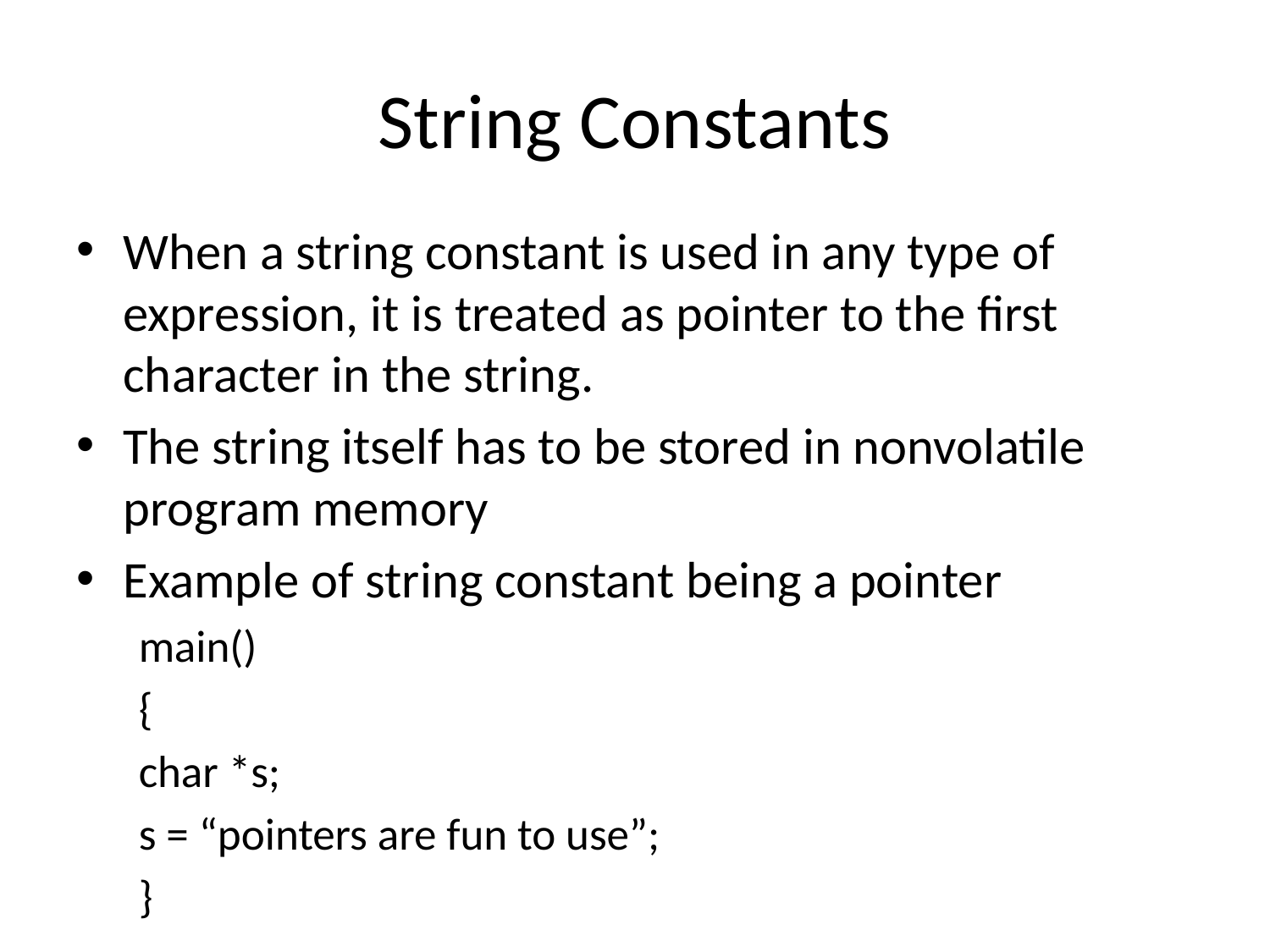

# String Constants
When a string constant is used in any type of expression, it is treated as pointer to the first character in the string.
The string itself has to be stored in nonvolatile program memory
Example of string constant being a pointer
main()
{
char *s;
s = “pointers are fun to use”;
}